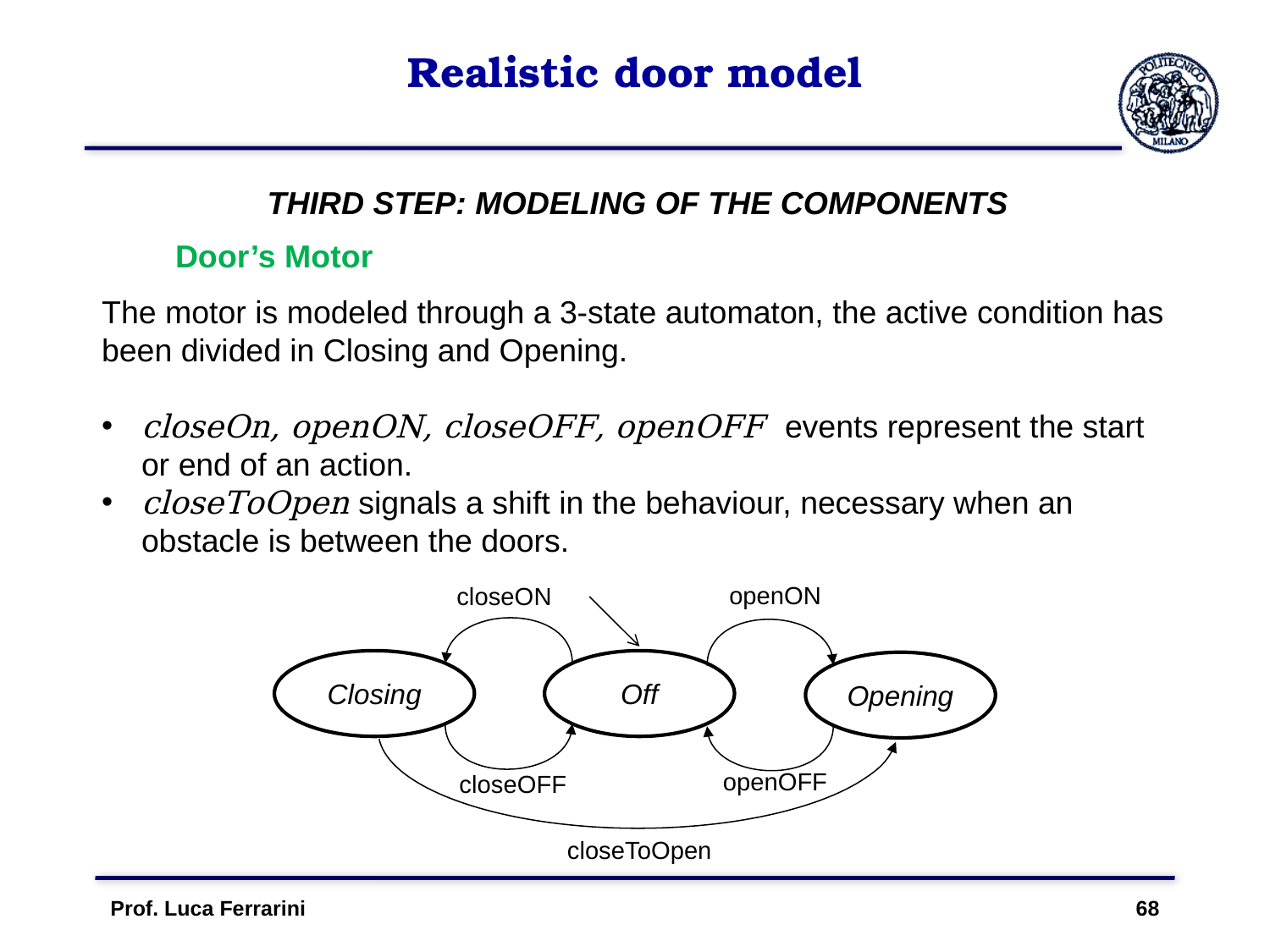

# Realistic door model
THIRD STEP: MODELING OF THE COMPONENTS
Door’s Motor
The motor is modeled through a 3-state automaton, the active condition has been divided in Closing and Opening.

closeOn, openON, closeOFF, openOFF  events represent the start or end of an action.
closeToOpen signals a shift in the behaviour, necessary when an obstacle is between the doors.
openON
closeON

Closing
Off
Opening
openOFF
closeOFF
closeToOpen
Prof. Luca Ferrarini                                                                                                                                            68